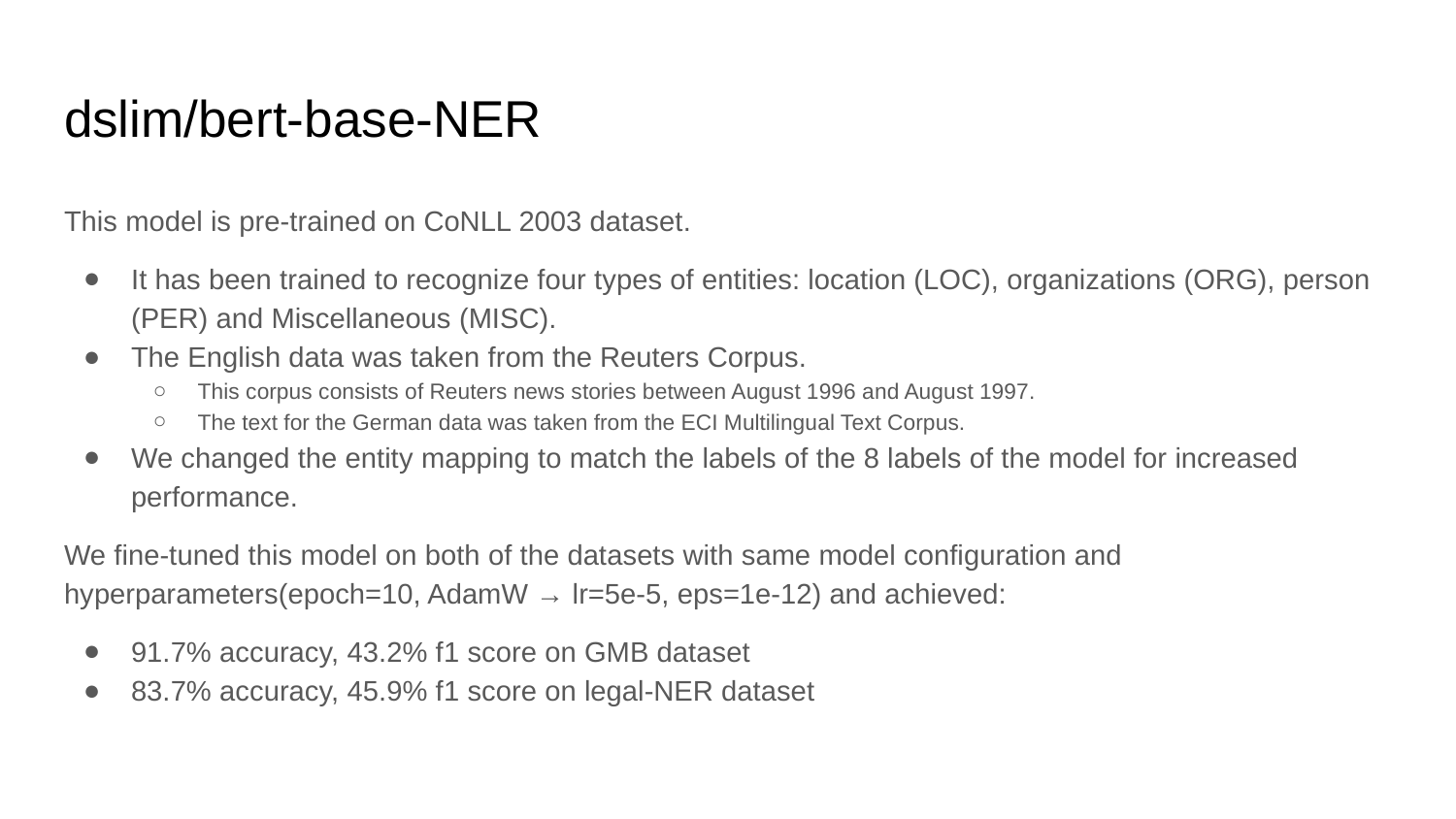

# dslim/bert-base-NER
This model is pre-trained on CoNLL 2003 dataset.
It has been trained to recognize four types of entities: location (LOC), organizations (ORG), person (PER) and Miscellaneous (MISC).
The English data was taken from the Reuters Corpus.
This corpus consists of Reuters news stories between August 1996 and August 1997.
The text for the German data was taken from the ECI Multilingual Text Corpus.
We changed the entity mapping to match the labels of the 8 labels of the model for increased performance.
We fine-tuned this model on both of the datasets with same model configuration and hyperparameters(epoch=10, AdamW → lr=5e-5, eps=1e-12) and achieved:
91.7% accuracy, 43.2% f1 score on GMB dataset
83.7% accuracy, 45.9% f1 score on legal-NER dataset